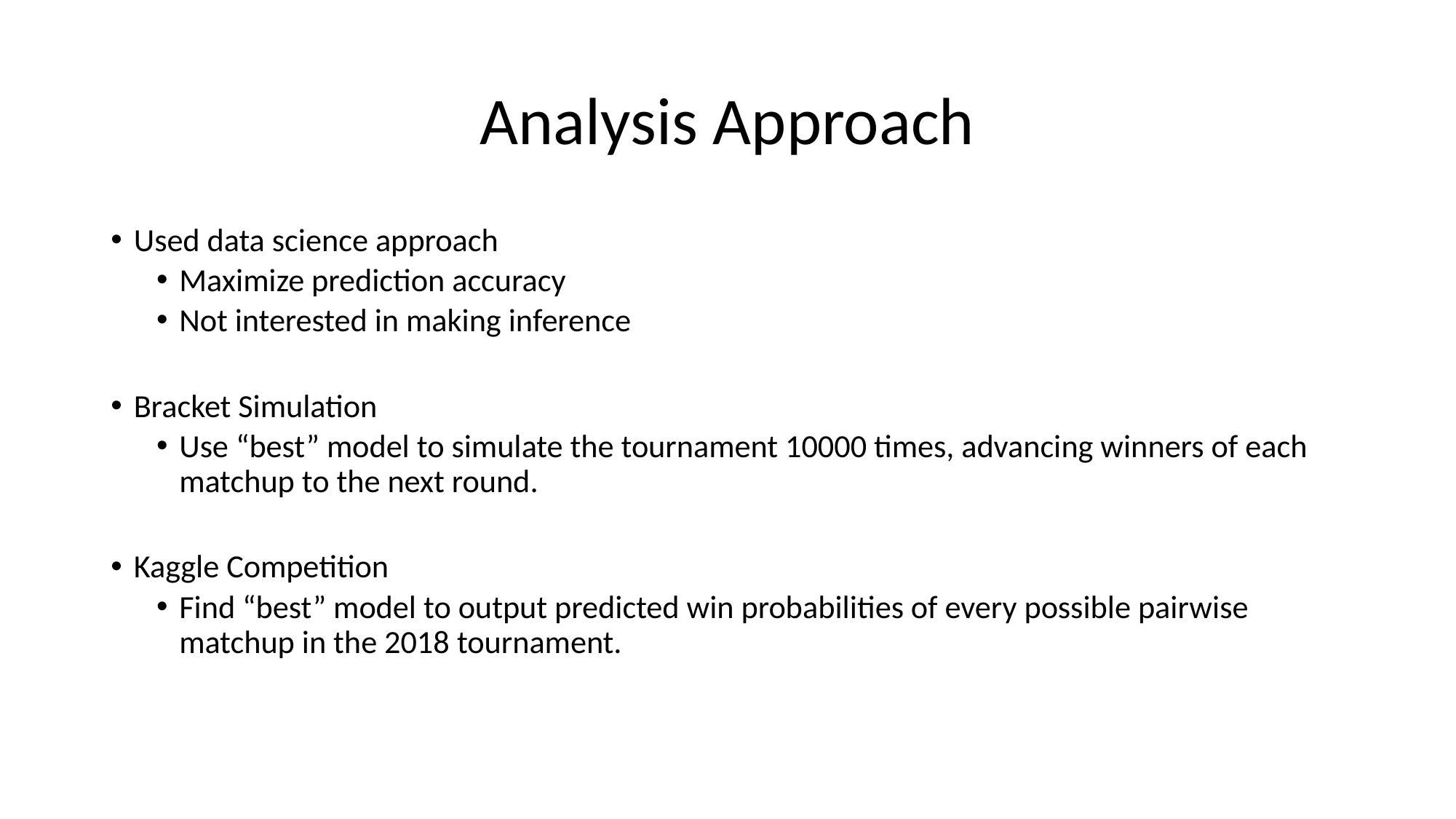

# Analysis Approach
Used data science approach
Maximize prediction accuracy
Not interested in making inference

Bracket Simulation
Use “best” model to simulate the tournament 10000 times, advancing winners of each matchup to the next round.

Kaggle Competition
Find “best” model to output predicted win probabilities of every possible pairwise matchup in the 2018 tournament.